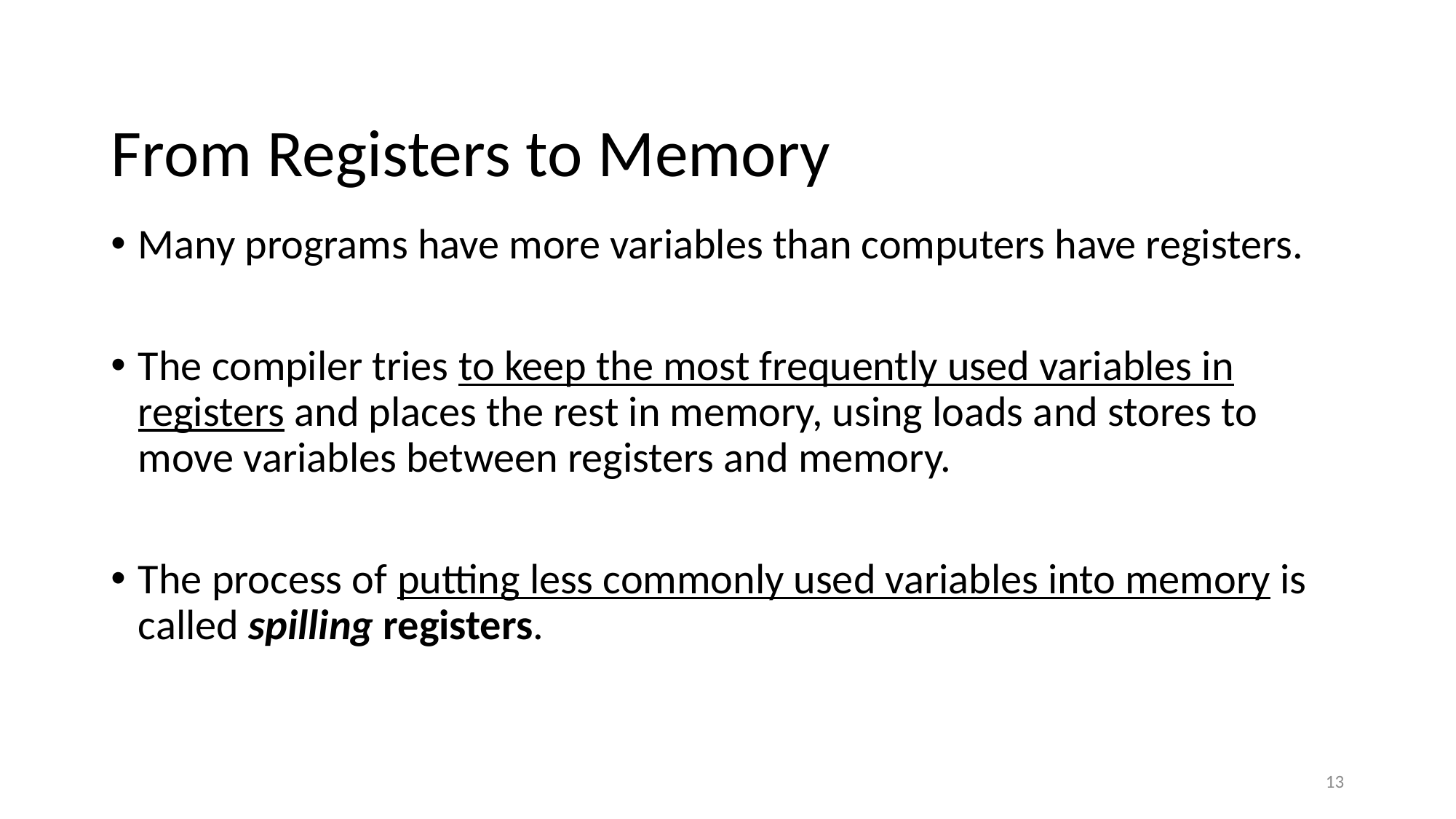

# From Registers to Memory
Many programs have more variables than computers have registers.

The compiler tries to keep the most frequently used variables in registers and places the rest in memory, using loads and stores to move variables between registers and memory.

The process of putting less commonly used variables into memory is called spilling registers.
13